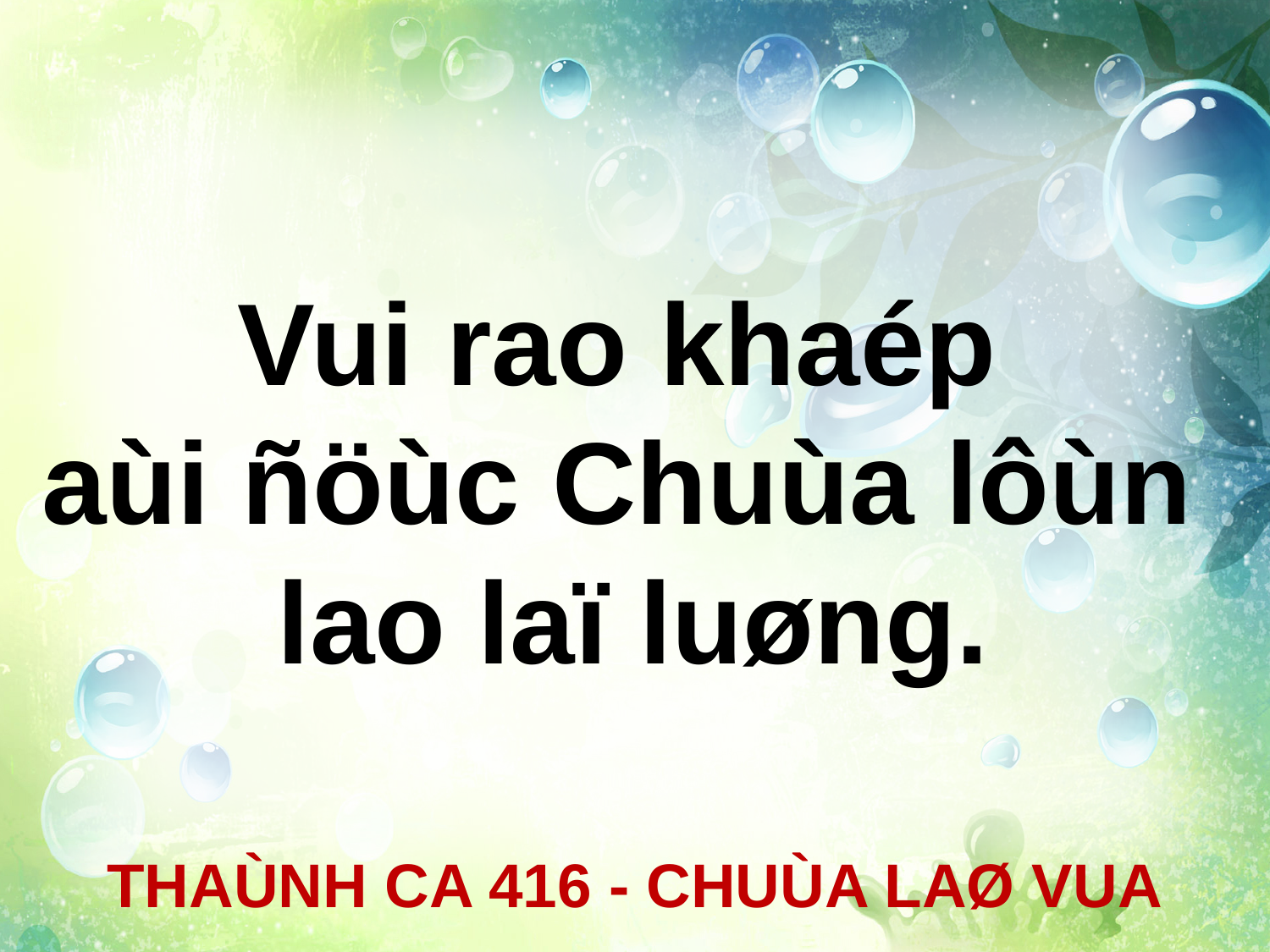

Vui rao khaép
aùi ñöùc Chuùa lôùn
lao laï luøng.
THAÙNH CA 416 - CHUÙA LAØ VUA